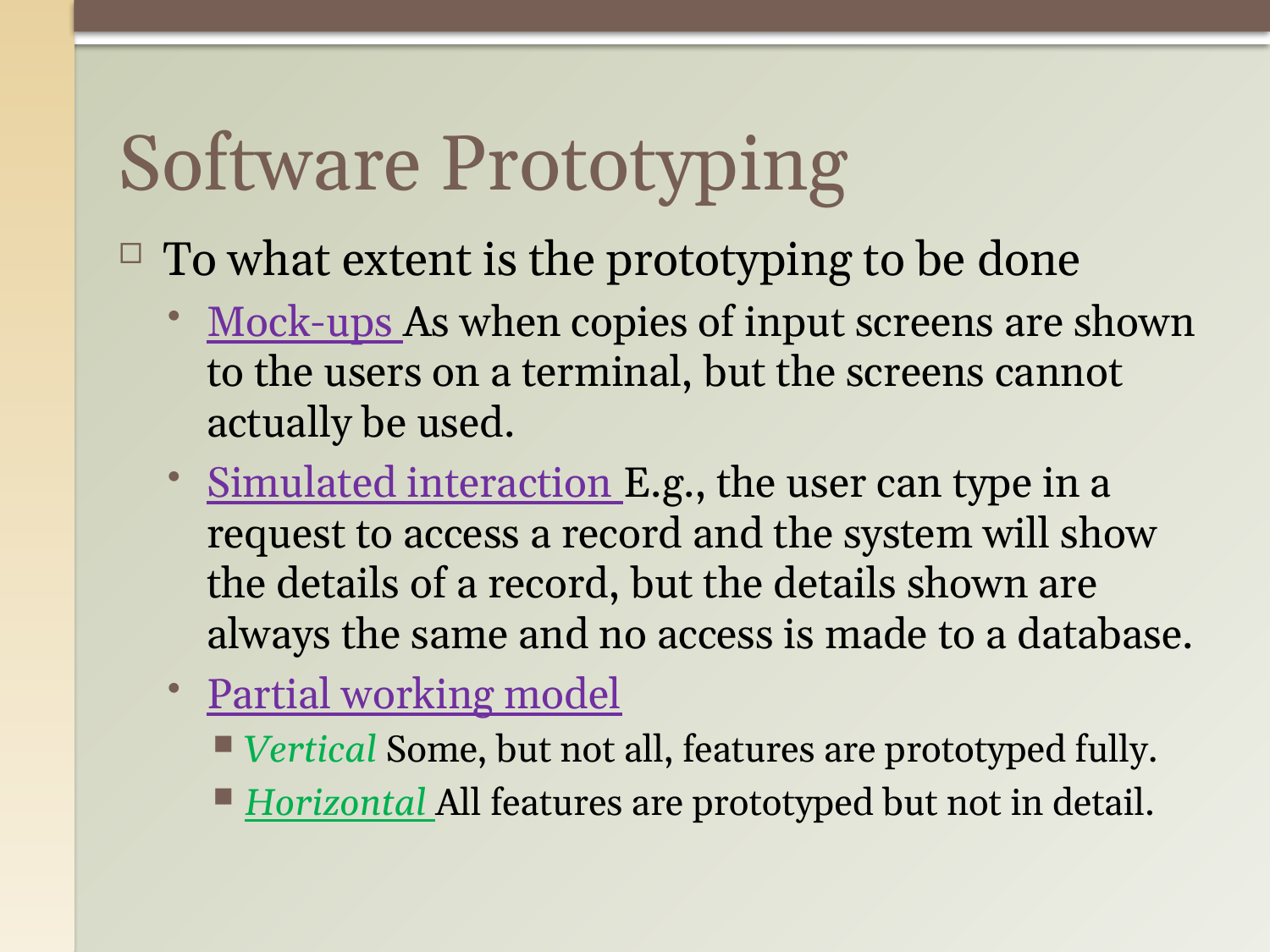

# Software Prototyping
To what extent is the prototyping to be done
Mock-ups As when copies of input screens are shown to the users on a terminal, but the screens cannot actually be used.
Simulated interaction E.g., the user can type in a request to access a record and the system will show the details of a record, but the details shown are always the same and no access is made to a database.
Partial working model
Vertical Some, but not all, features are prototyped fully.
Horizontal All features are prototyped but not in detail.